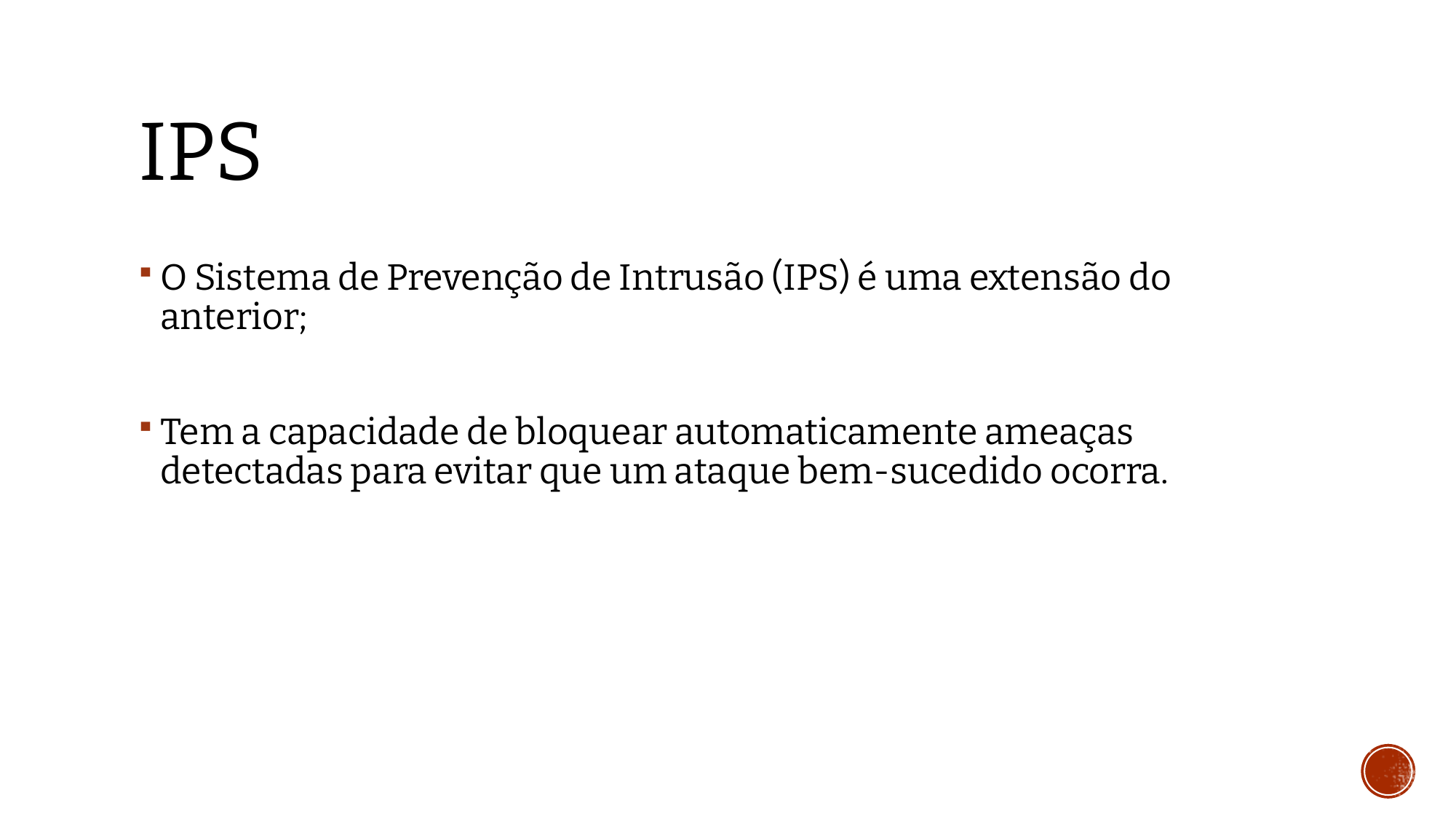

IPS
O Sistema de Prevenção de Intrusão (IPS) é uma extensão do anterior;

Tem a capacidade de bloquear automaticamente ameaças detectadas para evitar que um ataque bem-sucedido ocorra.